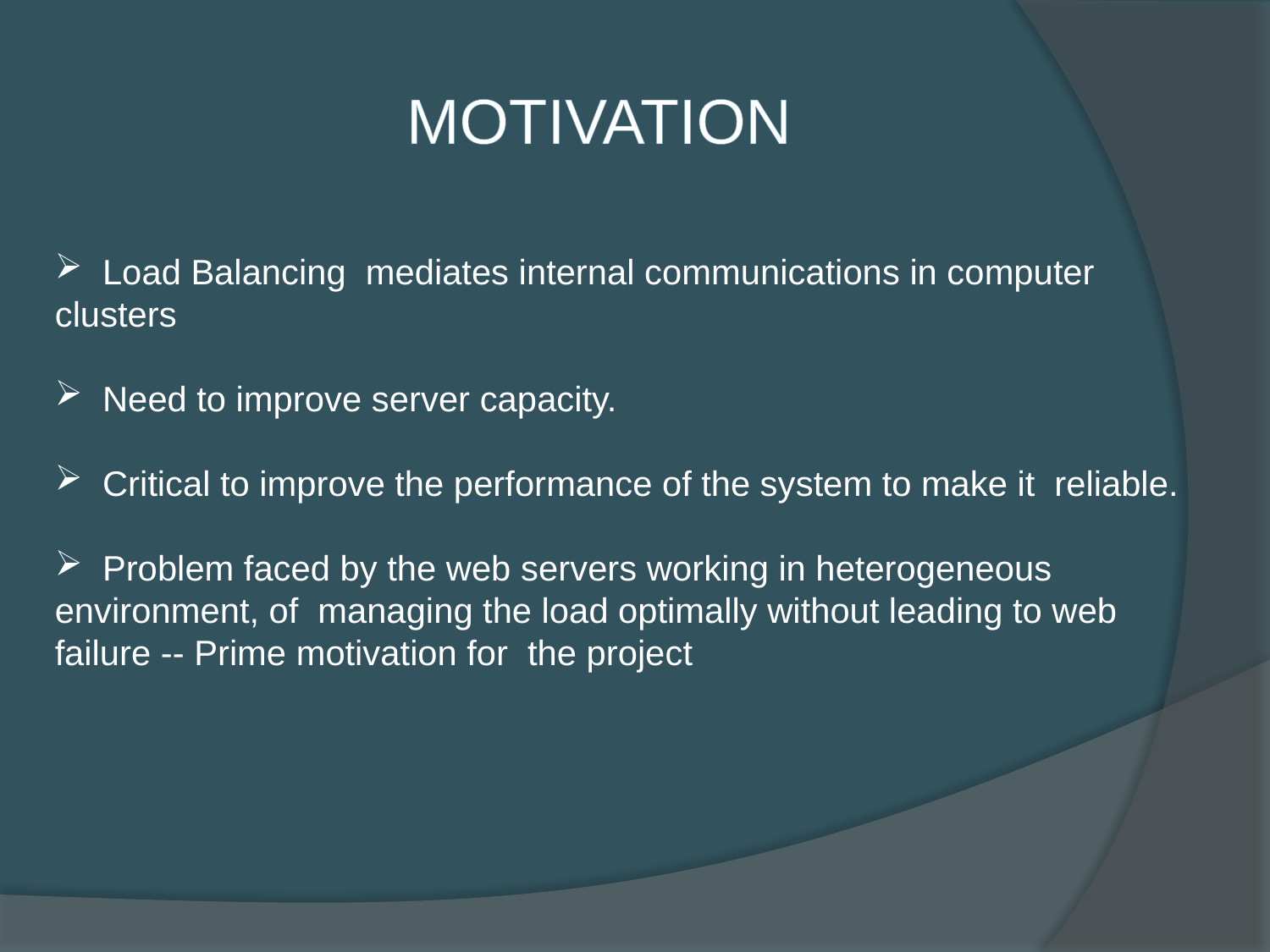

MOTIVATION

  Load Balancing  mediates internal communications in computer clusters

  Need to improve server capacity.

  Critical to improve the performance of the system to make it  reliable.

  Problem faced by the web servers working in heterogeneous environment, of  managing the load optimally without leading to web failure -- Prime motivation for  the project